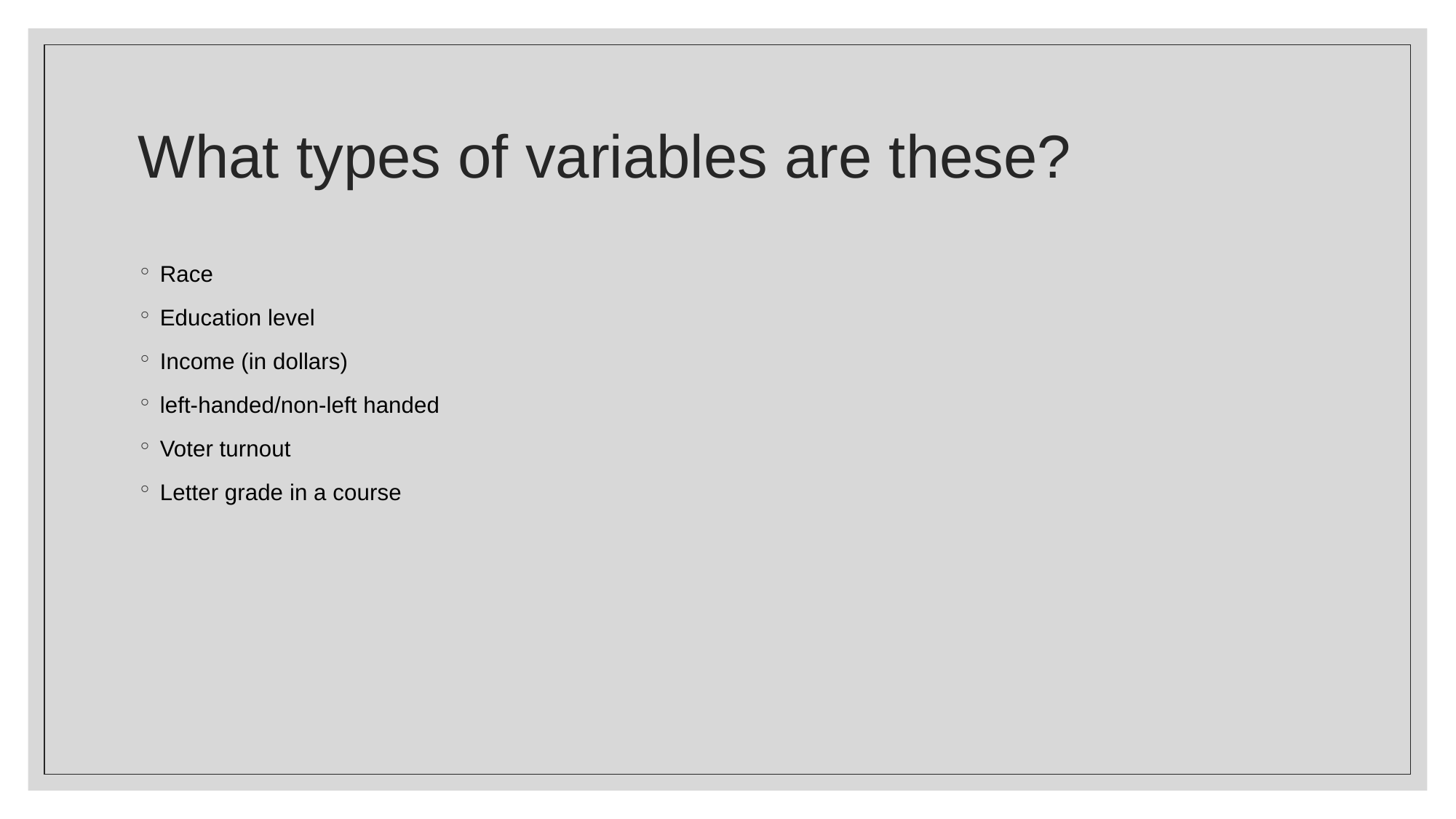

# What types of variables are these?
Race
Education level
Income (in dollars)
left-handed/non-left handed
Voter turnout
Letter grade in a course